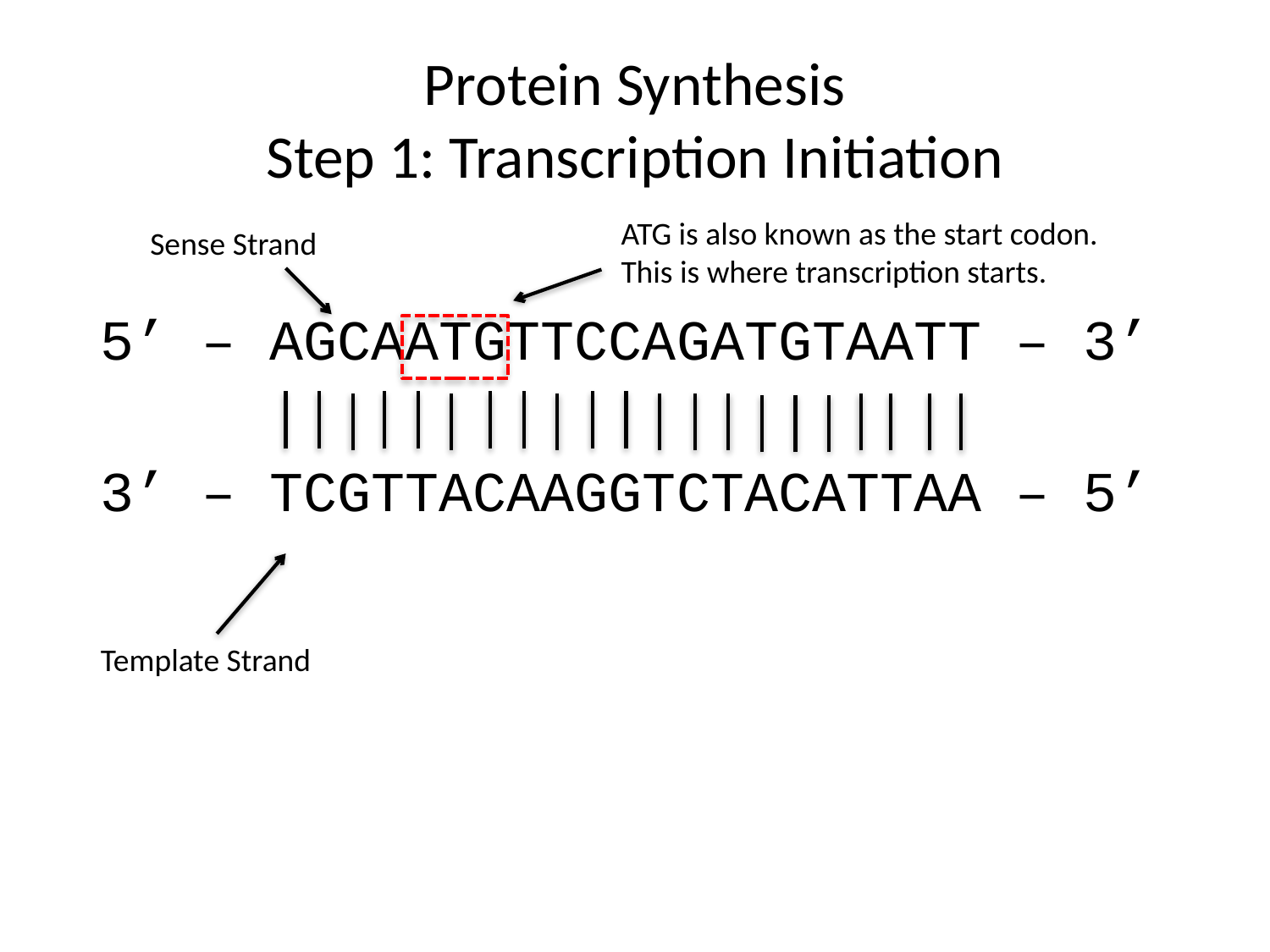

# Protein Synthesis Step 1: Transcription Initiation
ATG is also known as the start codon.  This is where transcription starts.
Sense Strand
5’ – AGCAATGTTCCAGATGTAATT – 3’

3’ – TCGTTACAAGGTCTACATTAA – 5’
Template Strand